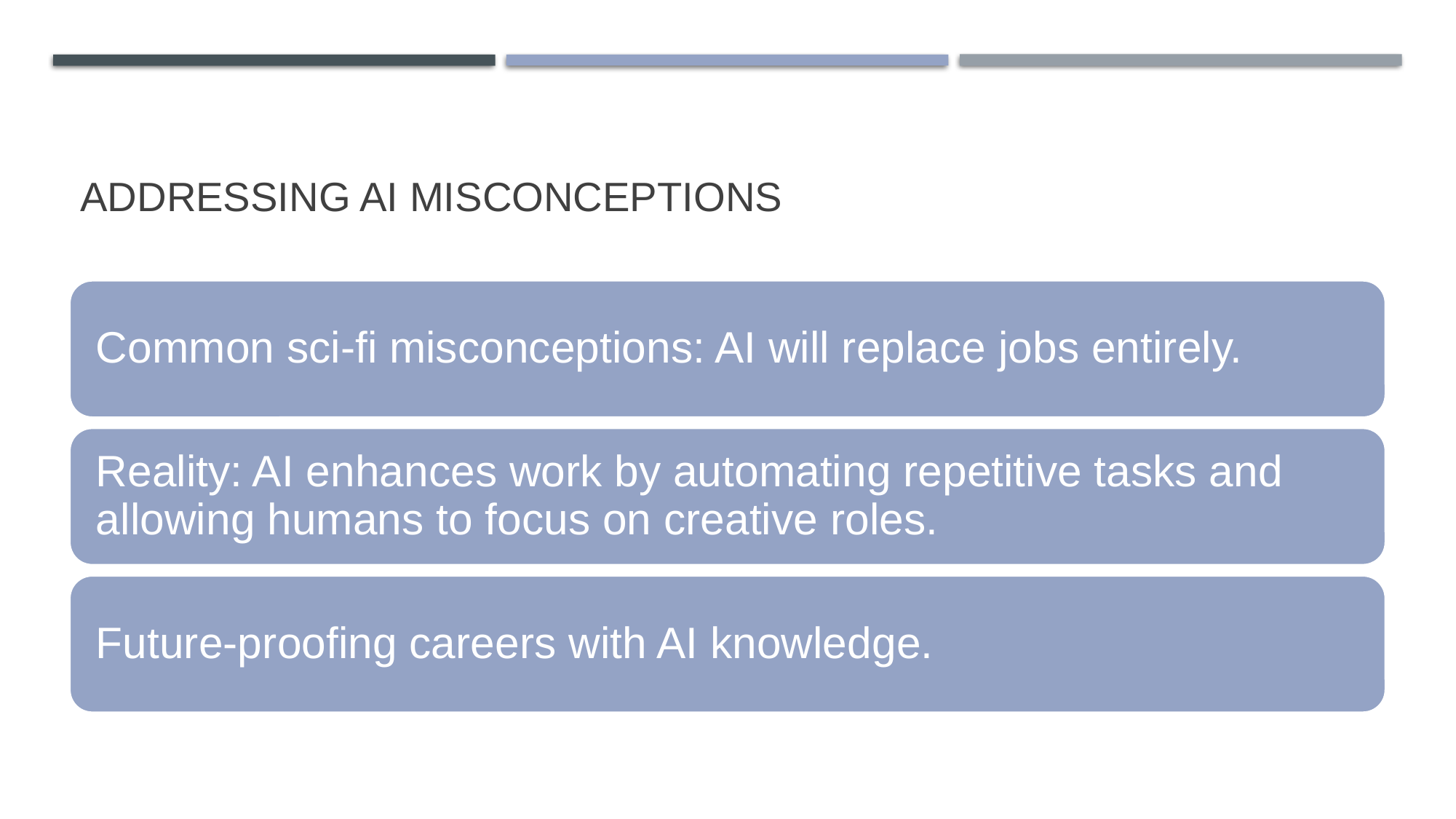

# Addressing AI Misconceptions
Common sci-fi misconceptions: AI will replace jobs entirely.
Reality: AI enhances work by automating repetitive tasks and allowing humans to focus on creative roles.
Future-proofing careers with AI knowledge.